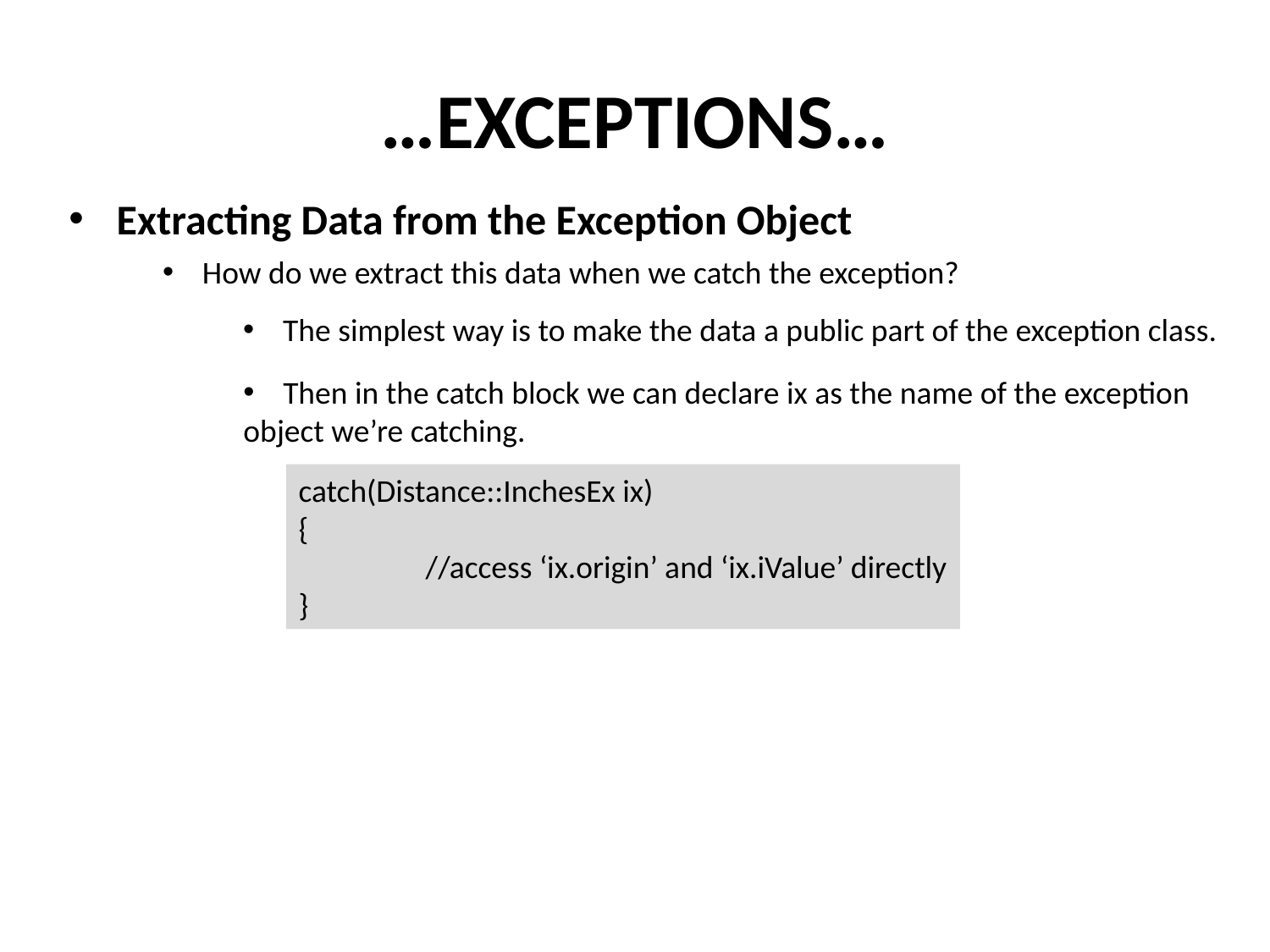

# …EXCEPTIONS…
Extracting Data from the Exception Object
How do we extract this data when we catch the exception?
The simplest way is to make the data a public part of the exception class.
Then in the catch block we can declare ix as the name of the exception
object we’re catching.
catch(Distance::InchesEx ix)
{
	//access ‘ix.origin’ and ‘ix.iValue’ directly
}